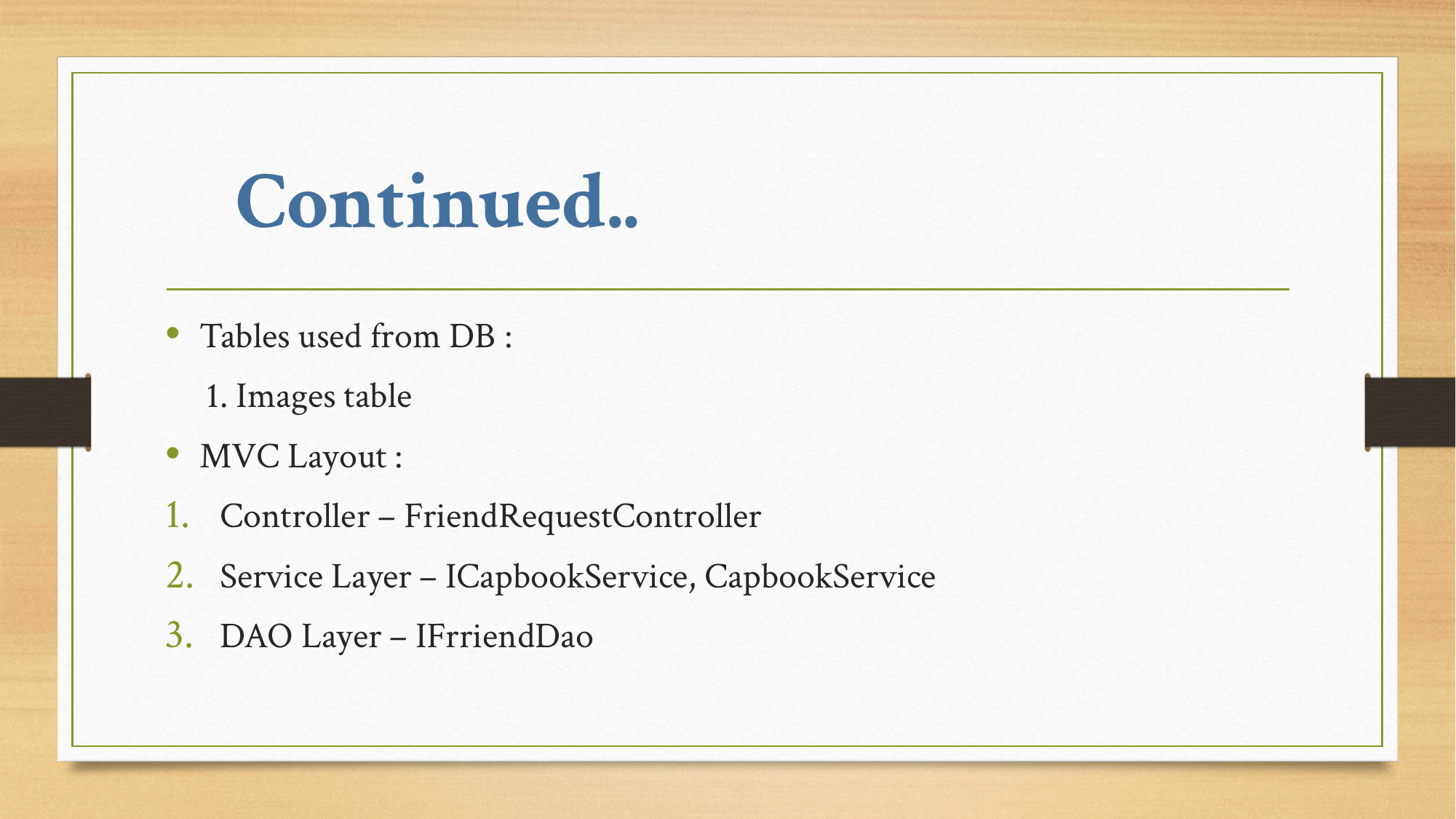

Continued..
Tables used from DB :
     1. Images table
MVC Layout :
Controller – FriendRequestController
Service Layer – ICapbookService, CapbookService
DAO Layer – IFrriendDao